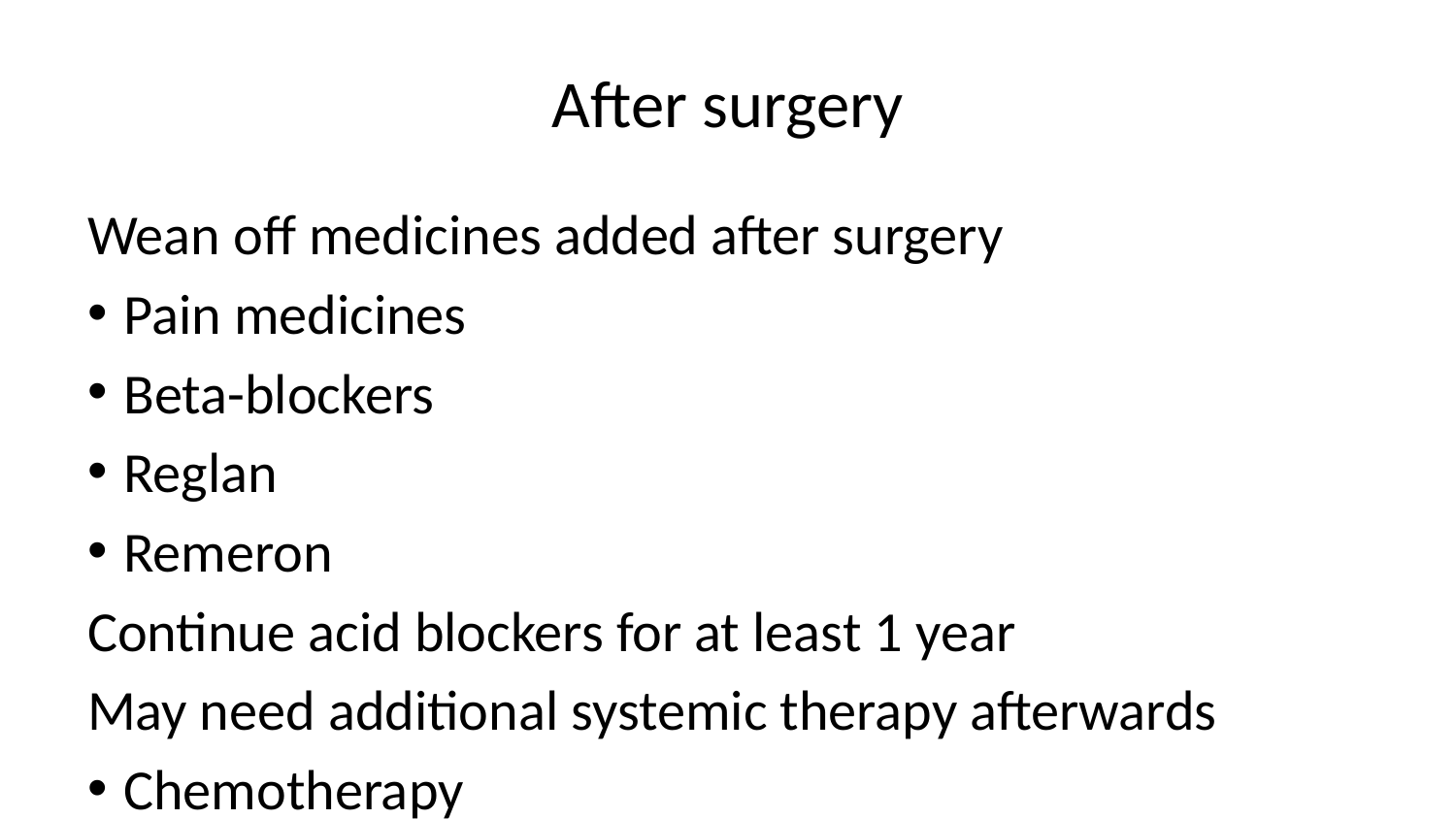

# After surgery
Wean off medicines added after surgery
Pain medicines
Beta-blockers
Reglan
Remeron
Continue acid blockers for at least 1 year
May need additional systemic therapy afterwards
Chemotherapy
Immunotherapy (Optive = nivolumab)